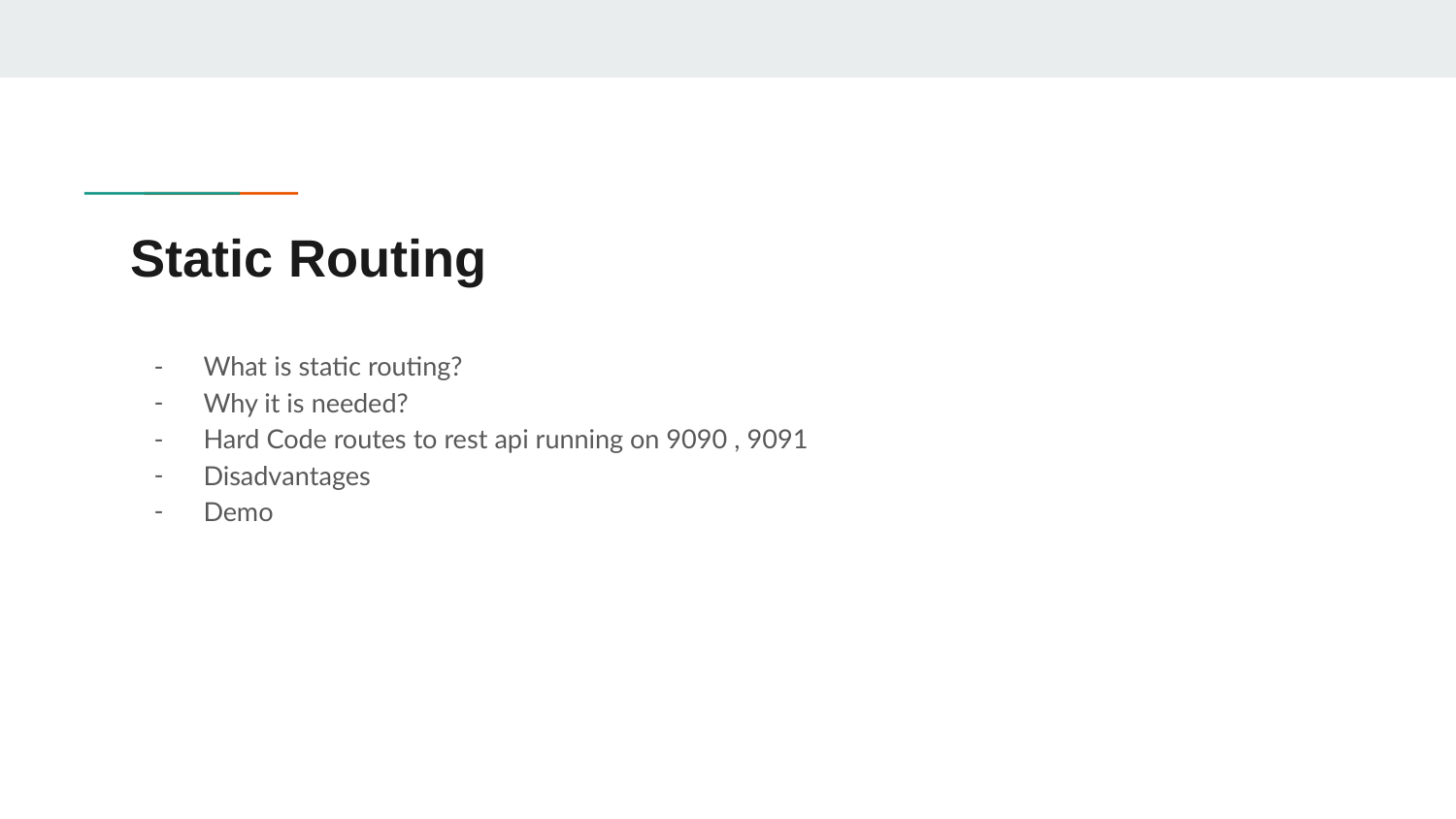

# Static Routing
What is static routing?
Why it is needed?
Hard Code routes to rest api running on 9090 , 9091
Disadvantages
Demo